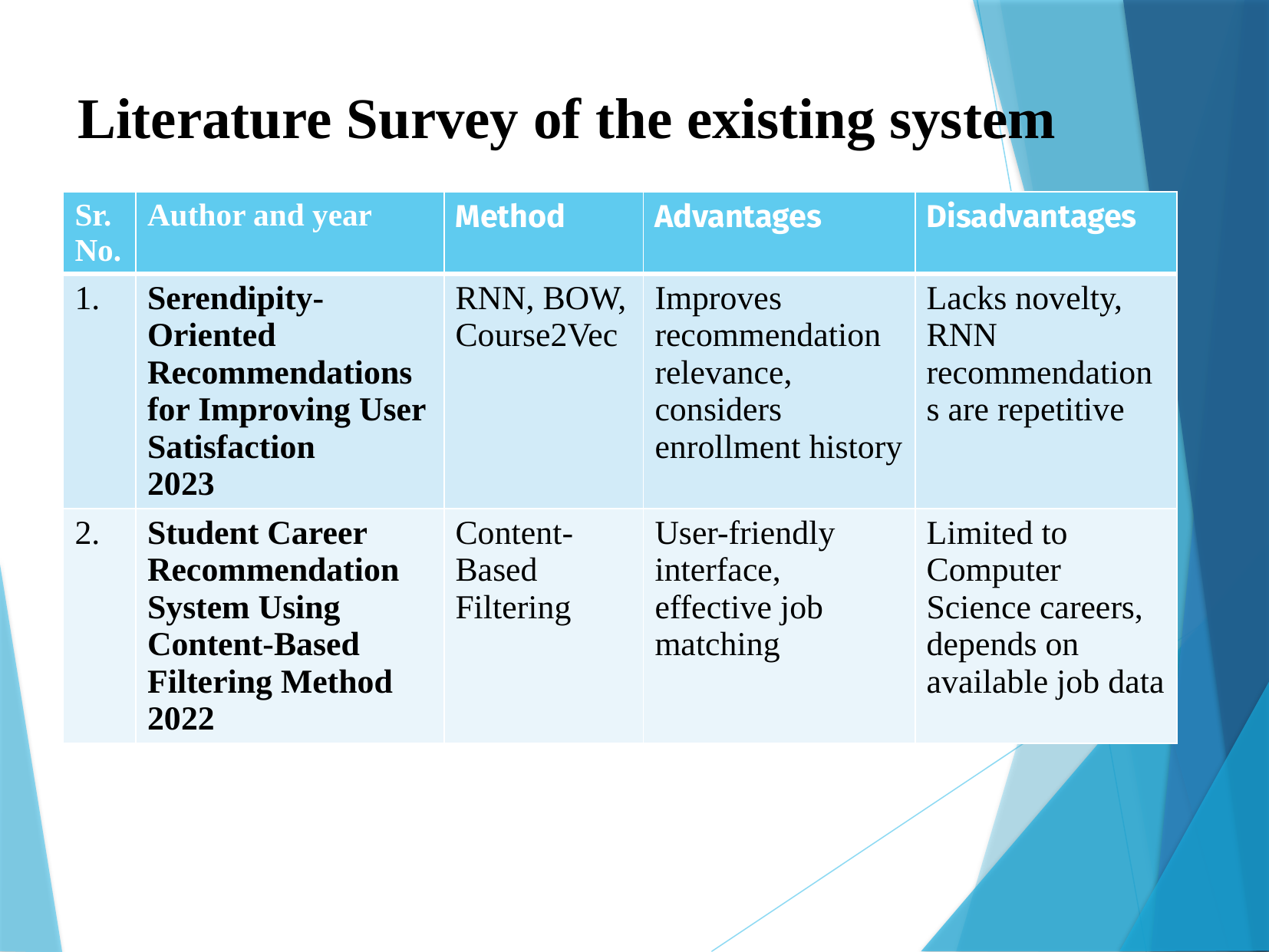

Literature Survey of the existing system
| Sr. No. | Author and year | Method | Advantages | Disadvantages |
| --- | --- | --- | --- | --- |
| 1. | Serendipity-Oriented Recommendations for Improving User Satisfaction 2023 | RNN, BOW, Course2Vec | Improves recommendation relevance, considers enrollment history | Lacks novelty, RNN recommendations are repetitive |
| 2. | Student Career Recommendation System Using Content-Based Filtering Method 2022 | Content-Based Filtering | User-friendly interface, effective job matching | Limited to Computer Science careers, depends on available job data |